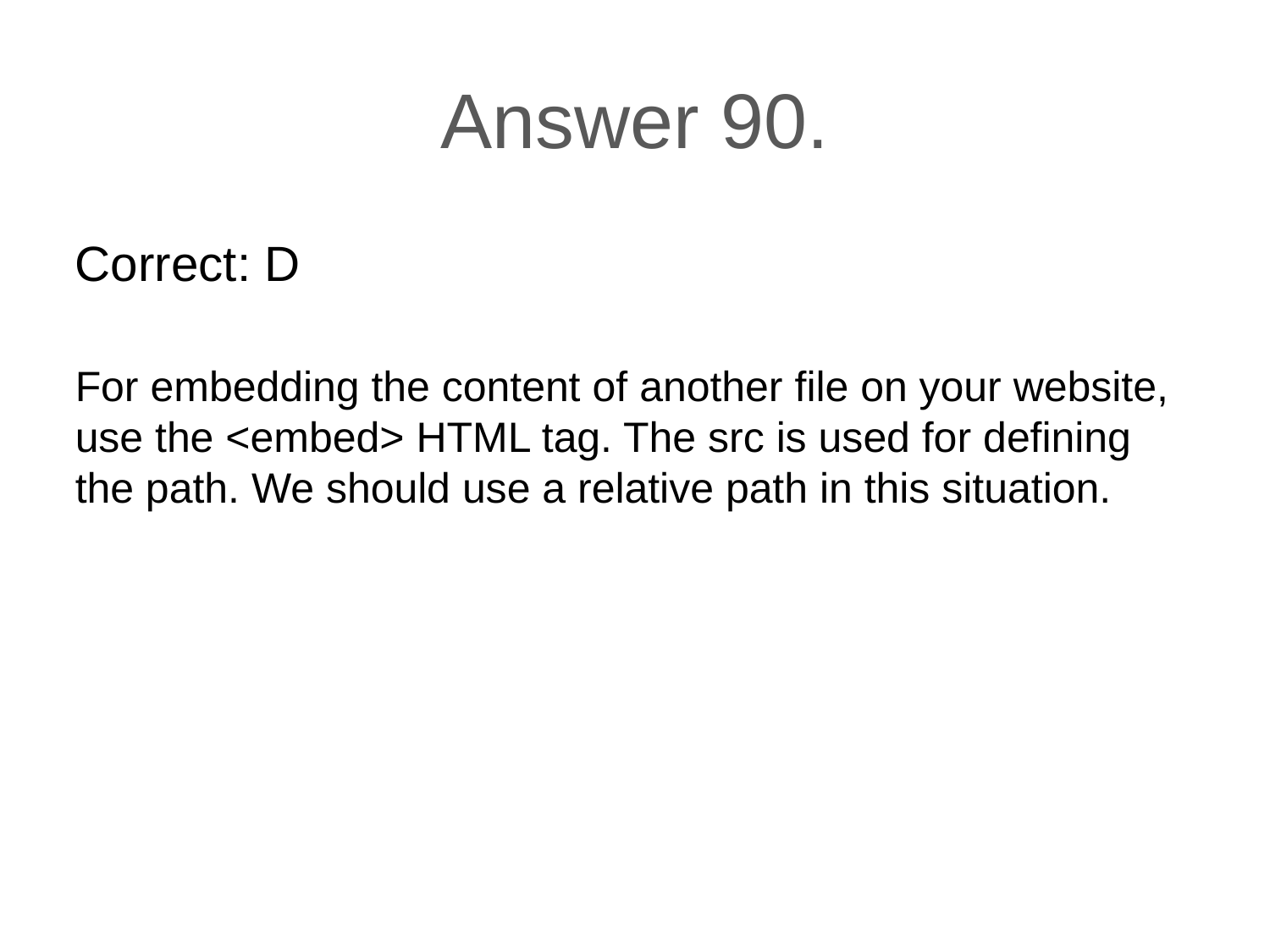

# Answer 90.
Correct: D

For embedding the content of another file on your website, use the <embed> HTML tag. The src is used for defining the path. We should use a relative path in this situation.